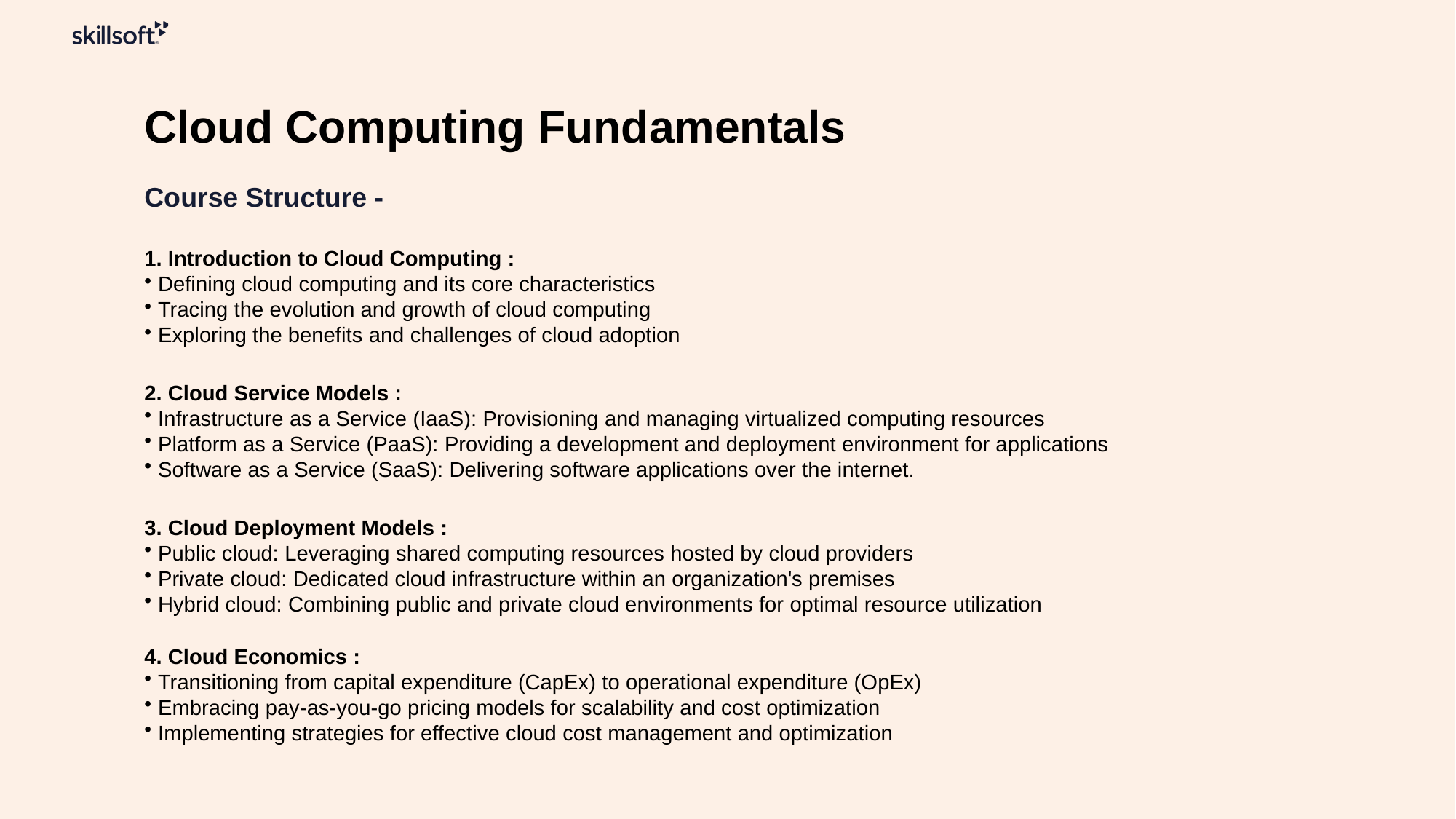

Cloud Computing Fundamentals

Course Structure -

1. Introduction to Cloud Computing :
 Defining cloud computing and its core characteristics
 Tracing the evolution and growth of cloud computing
 Exploring the benefits and challenges of cloud adoption

2. Cloud Service Models :
 Infrastructure as a Service (IaaS): Provisioning and managing virtualized computing resources
 Platform as a Service (PaaS): Providing a development and deployment environment for applications
 Software as a Service (SaaS): Delivering software applications over the internet.

3. Cloud Deployment Models :
 Public cloud: Leveraging shared computing resources hosted by cloud providers
 Private cloud: Dedicated cloud infrastructure within an organization's premises
 Hybrid cloud: Combining public and private cloud environments for optimal resource utilization

4. Cloud Economics :
 Transitioning from capital expenditure (CapEx) to operational expenditure (OpEx)
 Embracing pay-as-you-go pricing models for scalability and cost optimization
 Implementing strategies for effective cloud cost management and optimization